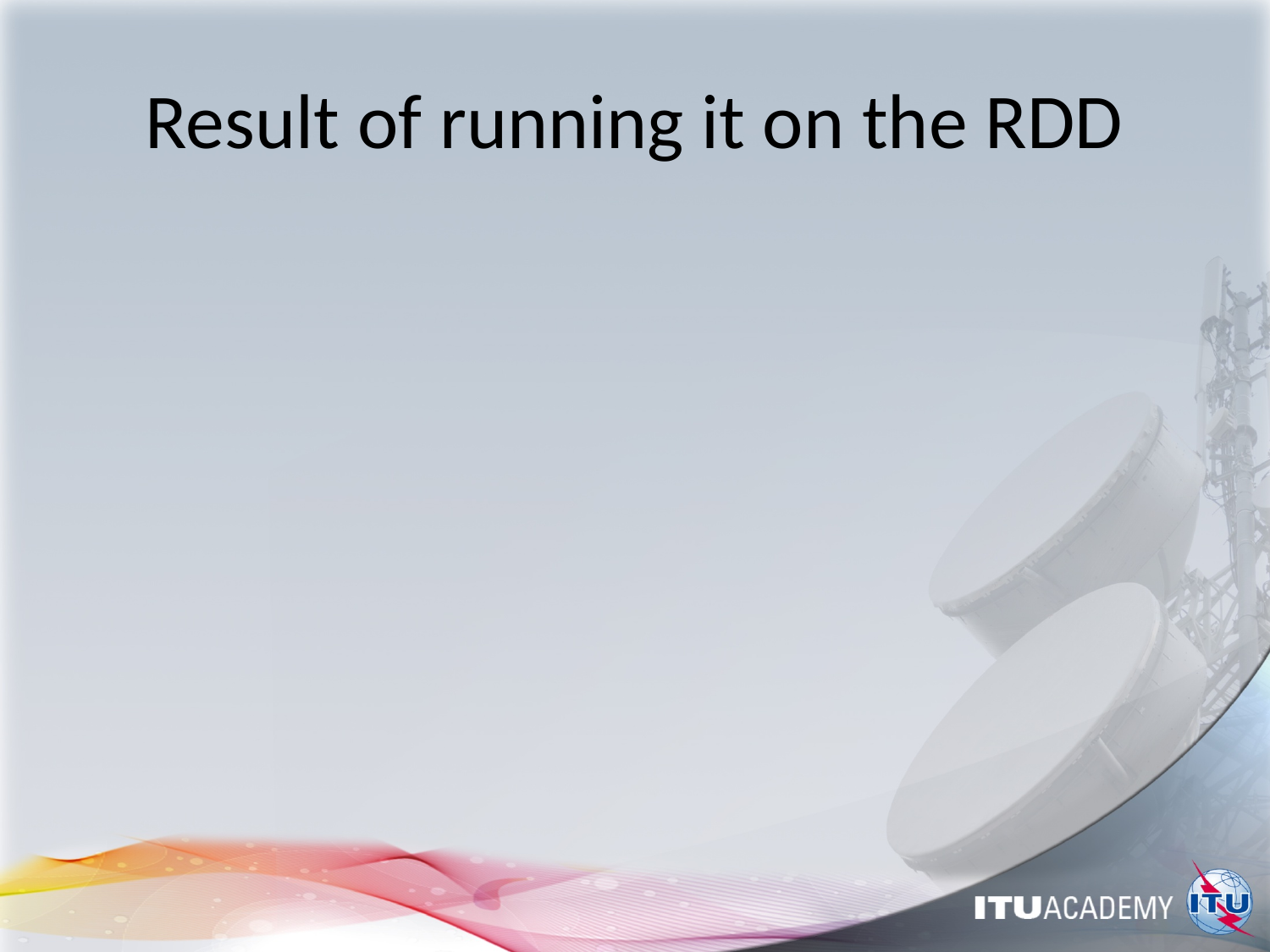

# Result of running it on the RDD